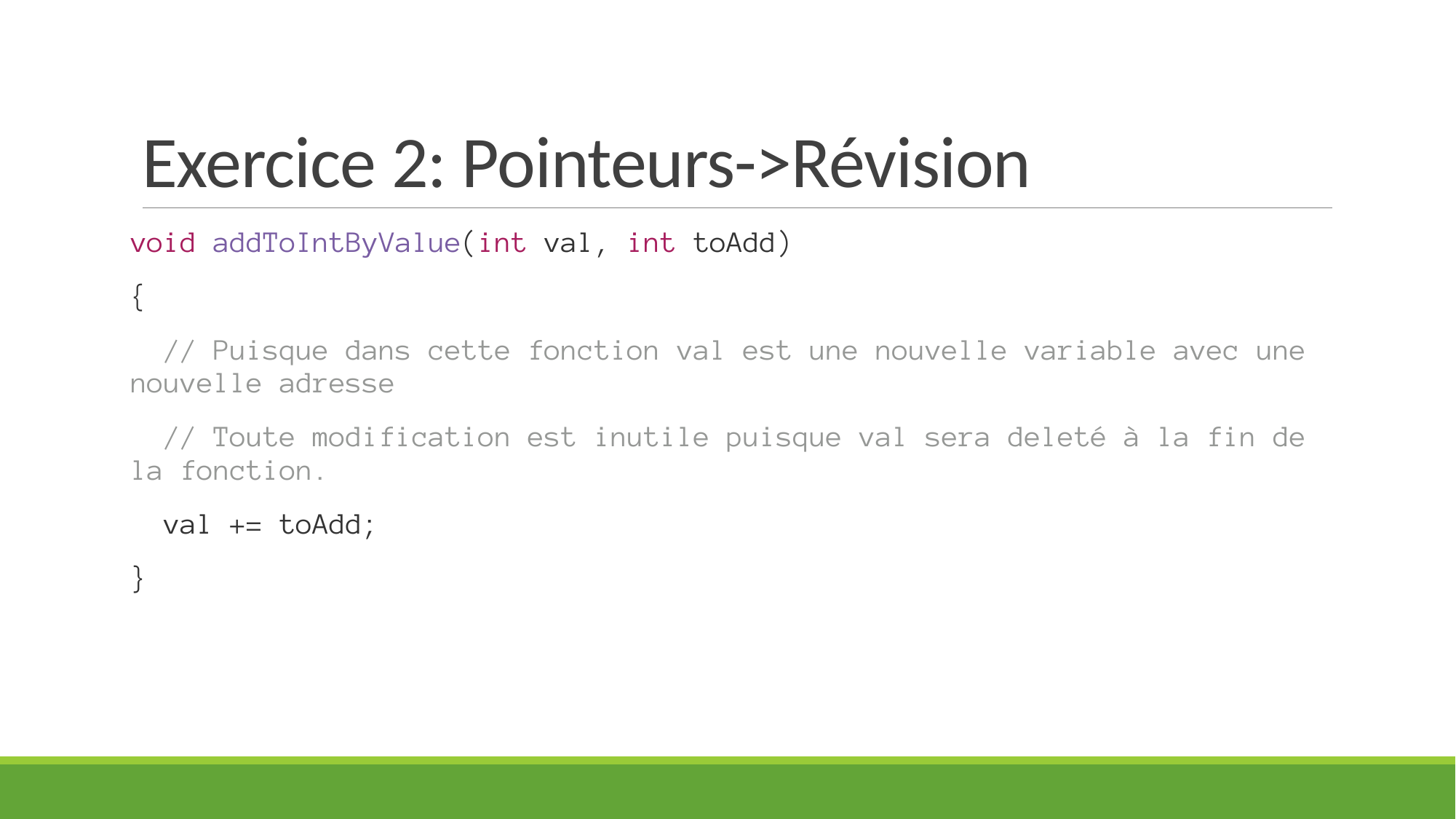

# Exercice 2: Pointeurs->Révision
void addToIntByValue(int val, int toAdd)
{
  // Puisque dans cette fonction val est une nouvelle variable avec une nouvelle adresse
  // Toute modification est inutile puisque val sera deleté à la fin de la fonction.
  val += toAdd;
}